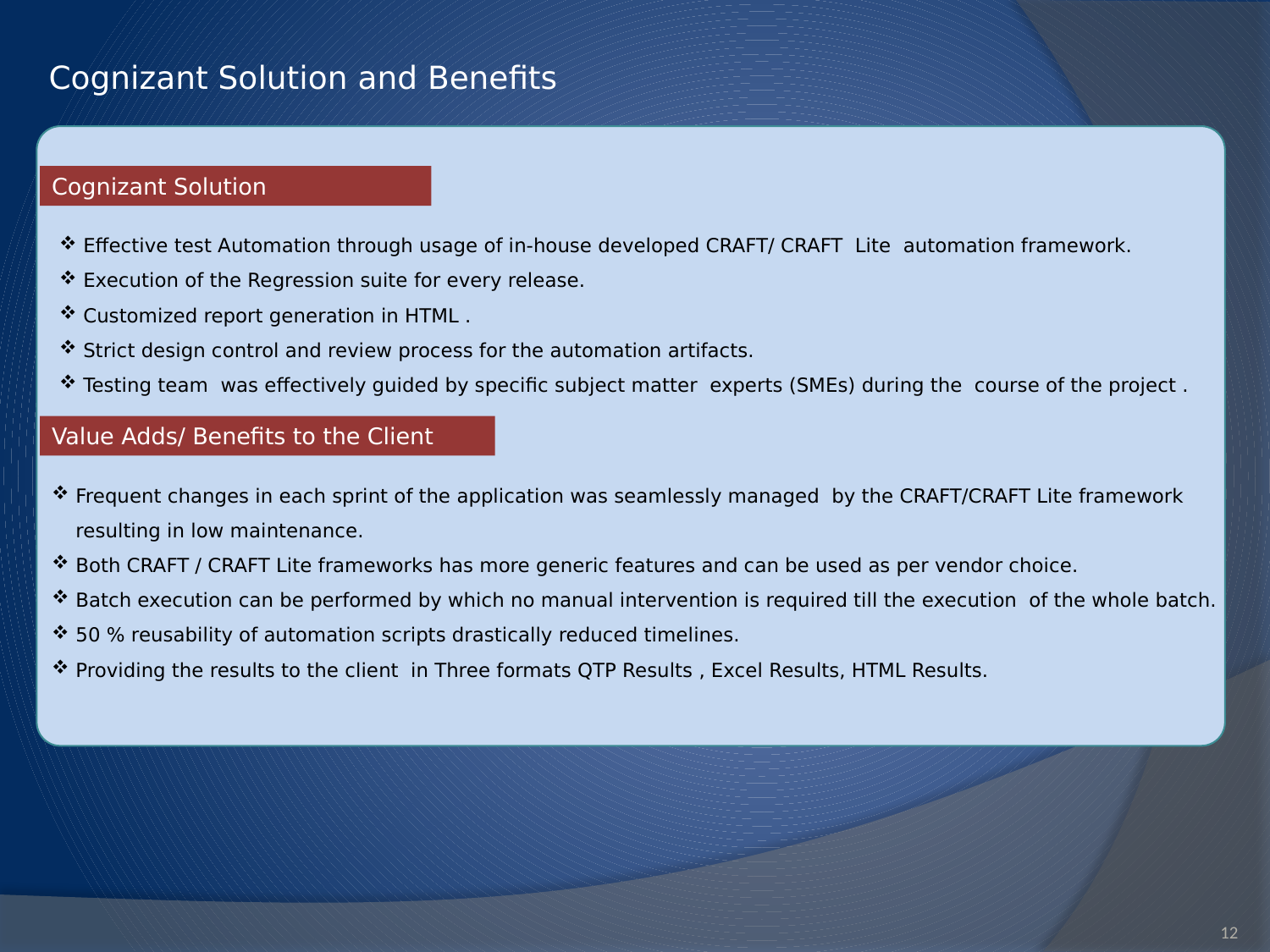

Cognizant Solution and Benefits

Cognizant Solution
Effective test Automation through usage of in-house developed CRAFT/ CRAFT  Lite  automation framework.
Execution of the Regression suite for every release.
Customized report generation in HTML .
Strict design control and review process for the automation artifacts.
Testing team  was effectively guided by specific subject matter  experts (SMEs) during the  course of the project .
Value Adds/ Benefits to the Client
Frequent changes in each sprint of the application was seamlessly managed  by the CRAFT/CRAFT Lite framework  resulting in low maintenance.
Both CRAFT / CRAFT Lite frameworks has more generic features and can be used as per vendor choice.
Batch execution can be performed by which no manual intervention is required till the execution  of the whole batch.
50 % reusability of automation scripts drastically reduced timelines.
Providing the results to the client  in Three formats QTP Results , Excel Results, HTML Results.
12